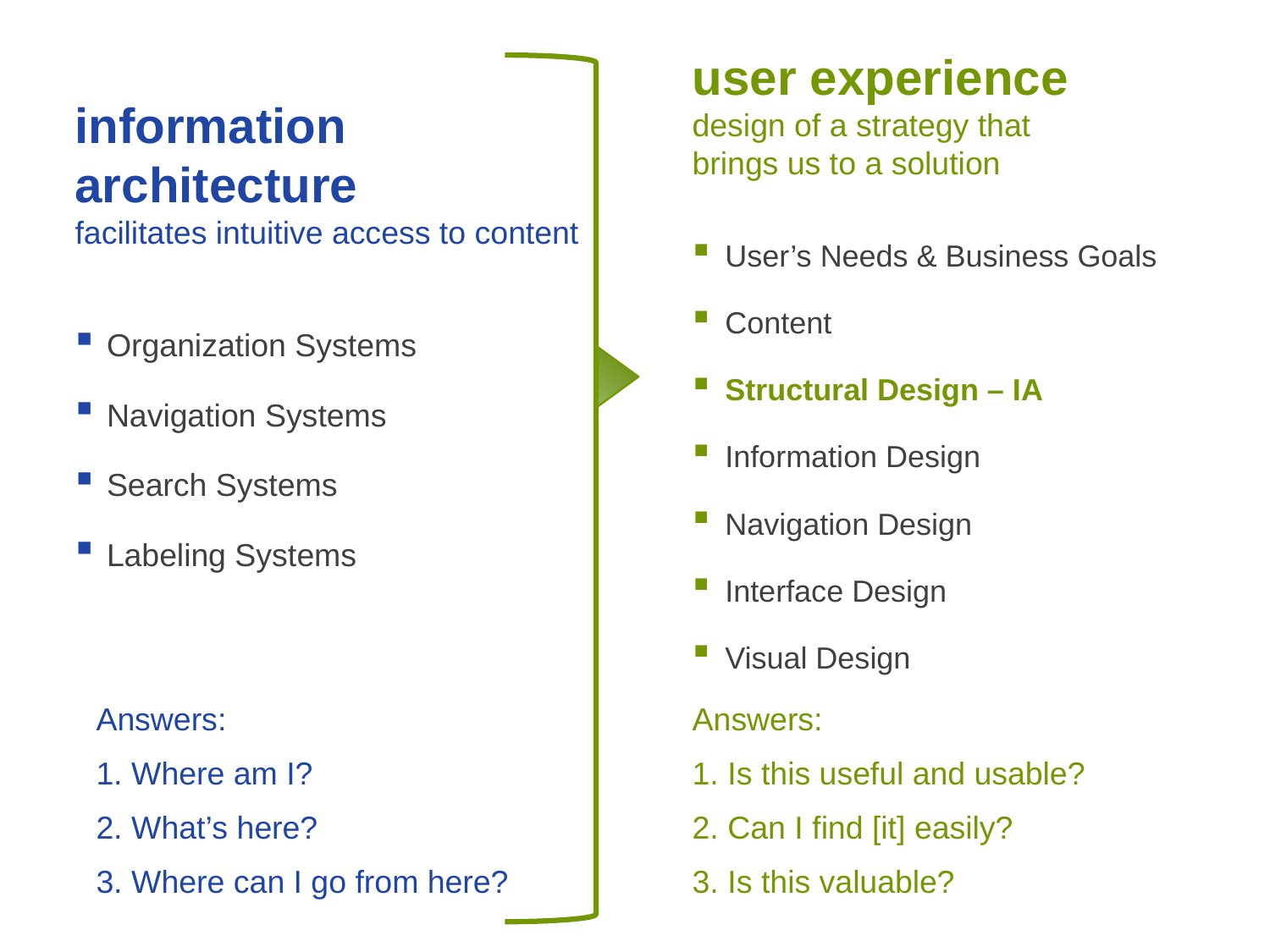

# information architecture facilitates intuitive access to content

user experience
design of a strategy that brings us to a solution
User’s Needs & Business Goals
Content
Structural Design – IA
Information Design
Navigation Design
Interface Design
Visual Design
Organization Systems
Navigation Systems
Search Systems
Labeling Systems

Answers:
1. Where am I?
2. What’s here?
3. Where can I go from here?
Answers:
1. Is this useful and usable?
2. Can I find [it] easily?
3. Is this valuable?